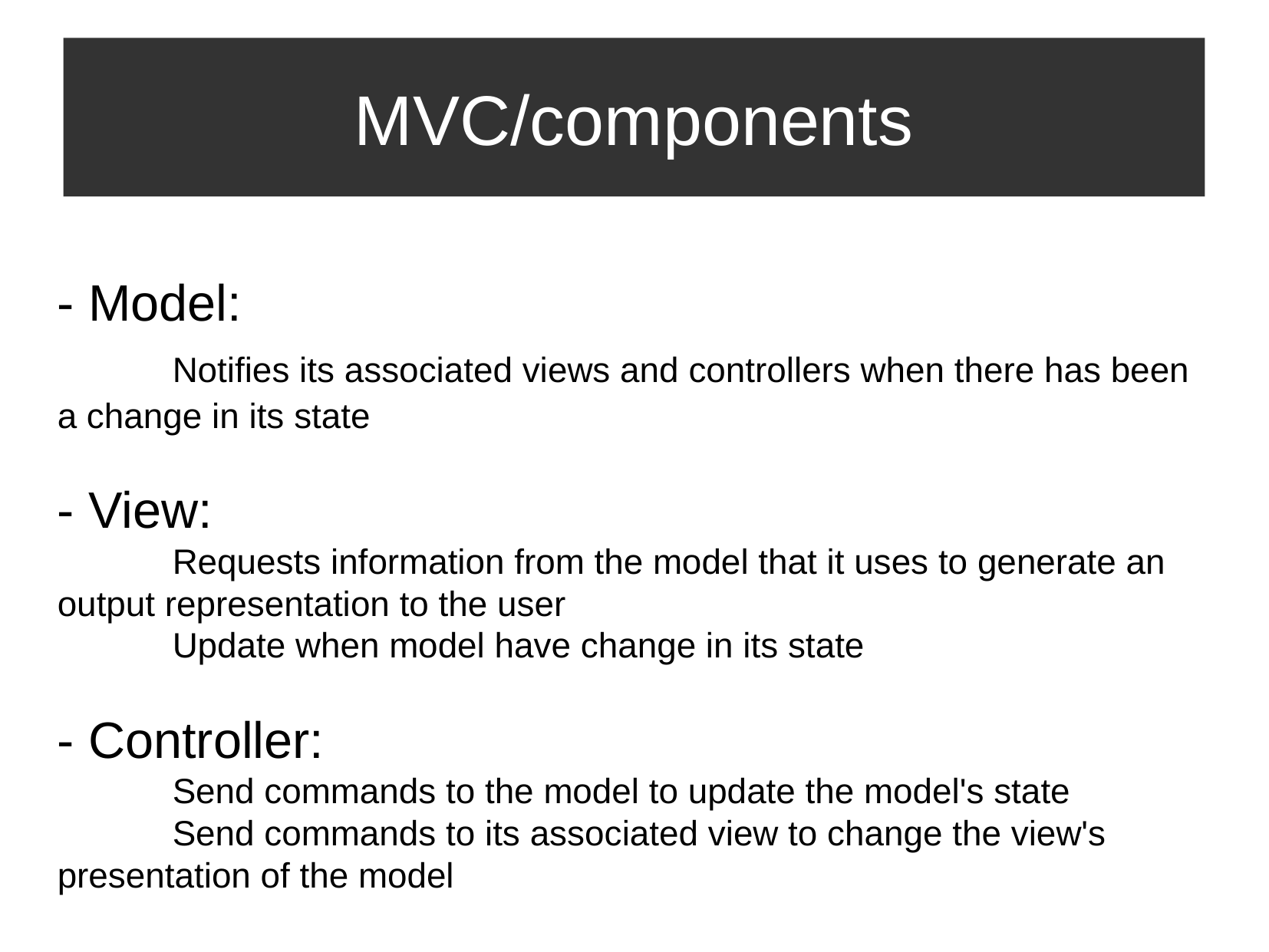

MVC/components
- Model:
	Notifies its associated views and controllers when there has been a change in its state

- View:
	Requests information from the model that it uses to generate an output representation to the user
	Update when model have change in its state

- Controller:
	Send commands to the model to update the model's state
	Send commands to its associated view to change the view's presentation of the model